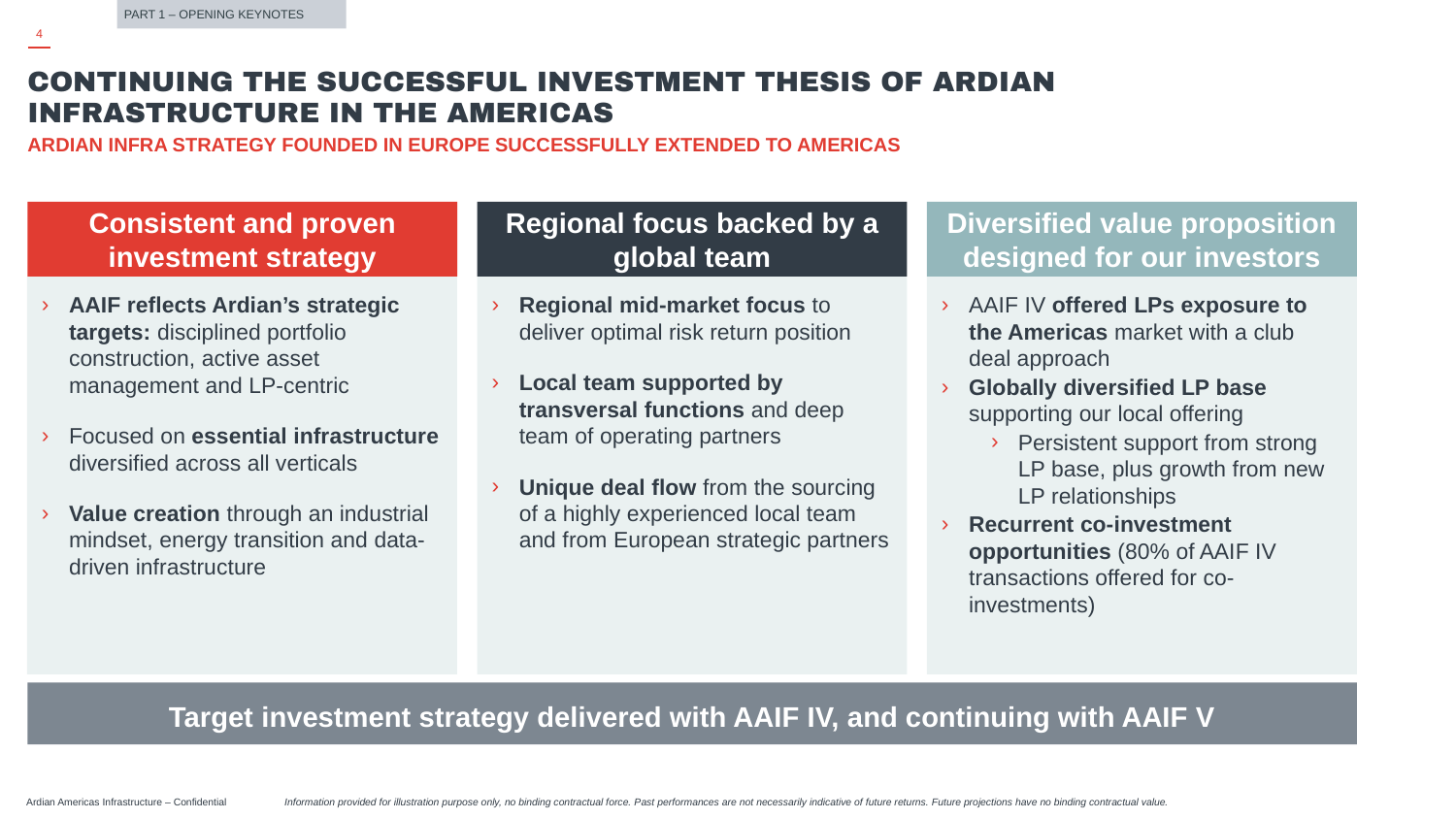

PART 1 – OPENING KEYNOTES
OK
4
# CONTINUING THE SUCCESSFUL INVESTMENT THESIS OF ARDIAN INFRASTRUCTURE IN THE AMERICAS
ARDIAN INFRA STRATEGY FOUNDED IN EUROPE SUCCESSFULLY EXTENDED TO AMERICAS
Consistent and proven investment strategy
Regional focus backed by a global team
Diversified value proposition designed for our investors
AAIF reflects Ardian’s strategic targets: disciplined portfolio construction, active asset management and LP-centric
Focused on essential infrastructure diversified across all verticals
Value creation through an industrial mindset, energy transition and data-driven infrastructure
Regional mid-market focus to deliver optimal risk return position
Local team supported by transversal functions and deep team of operating partners
Unique deal flow from the sourcing of a highly experienced local team and from European strategic partners
AAIF IV offered LPs exposure to the Americas market with a club deal approach
Globally diversified LP base supporting our local offering
Persistent support from strong LP base, plus growth from new LP relationships
Recurrent co-investment opportunities (80% of AAIF IV transactions offered for co-investments)
Target investment strategy delivered with AAIF IV, and continuing with AAIF V